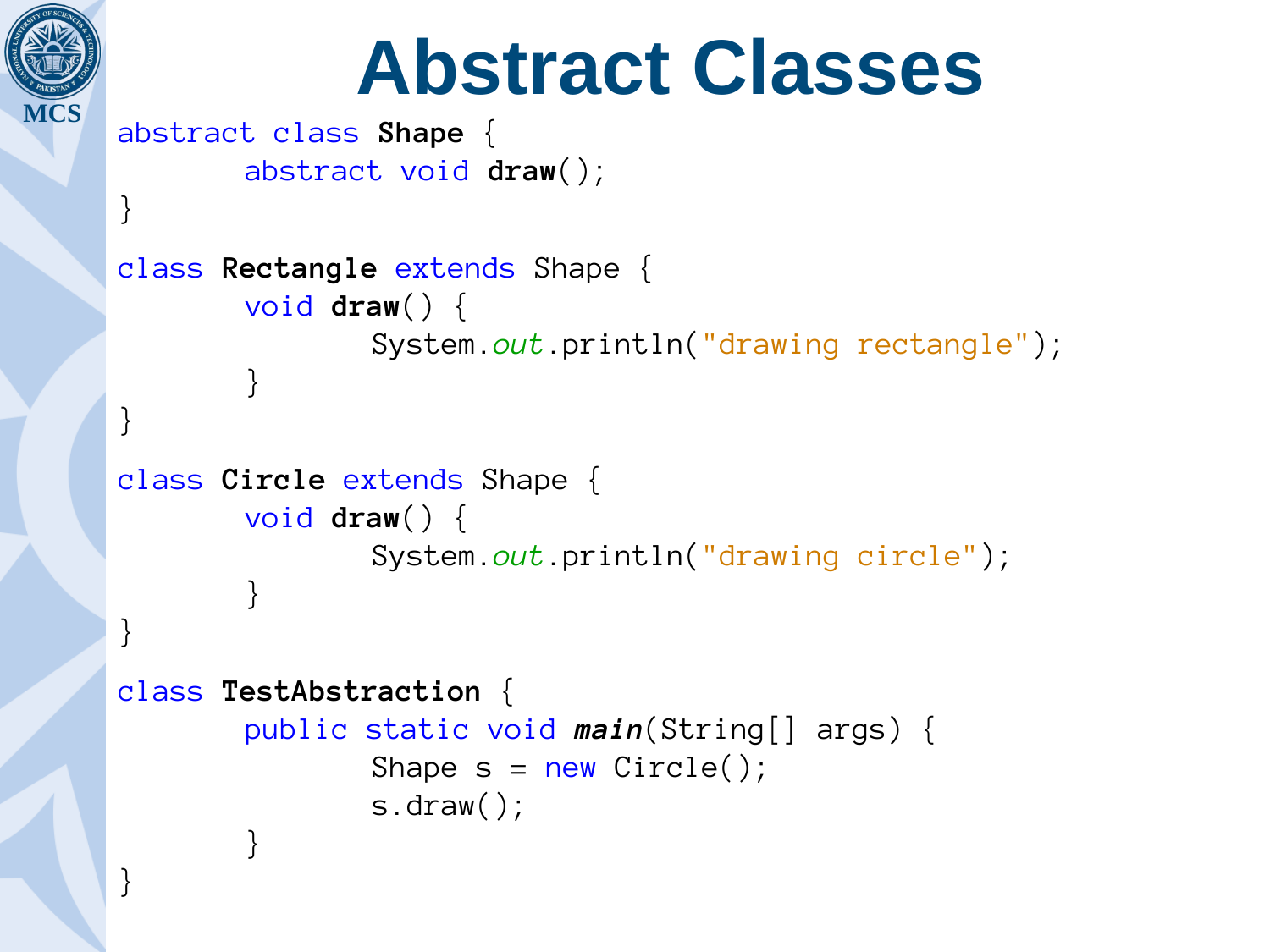

# Abstract Classes
abstract class Shape {
	abstract void draw();
}
class Rectangle extends Shape {
	void draw() {
		System.out.println("drawing rectangle");
	}
}
class Circle extends Shape {
	void draw() {
		System.out.println("drawing circle");
	}
}
class TestAbstraction {
	public static void main(String[] args) {
		Shape s = new Circle();
		s.draw();
	}
}